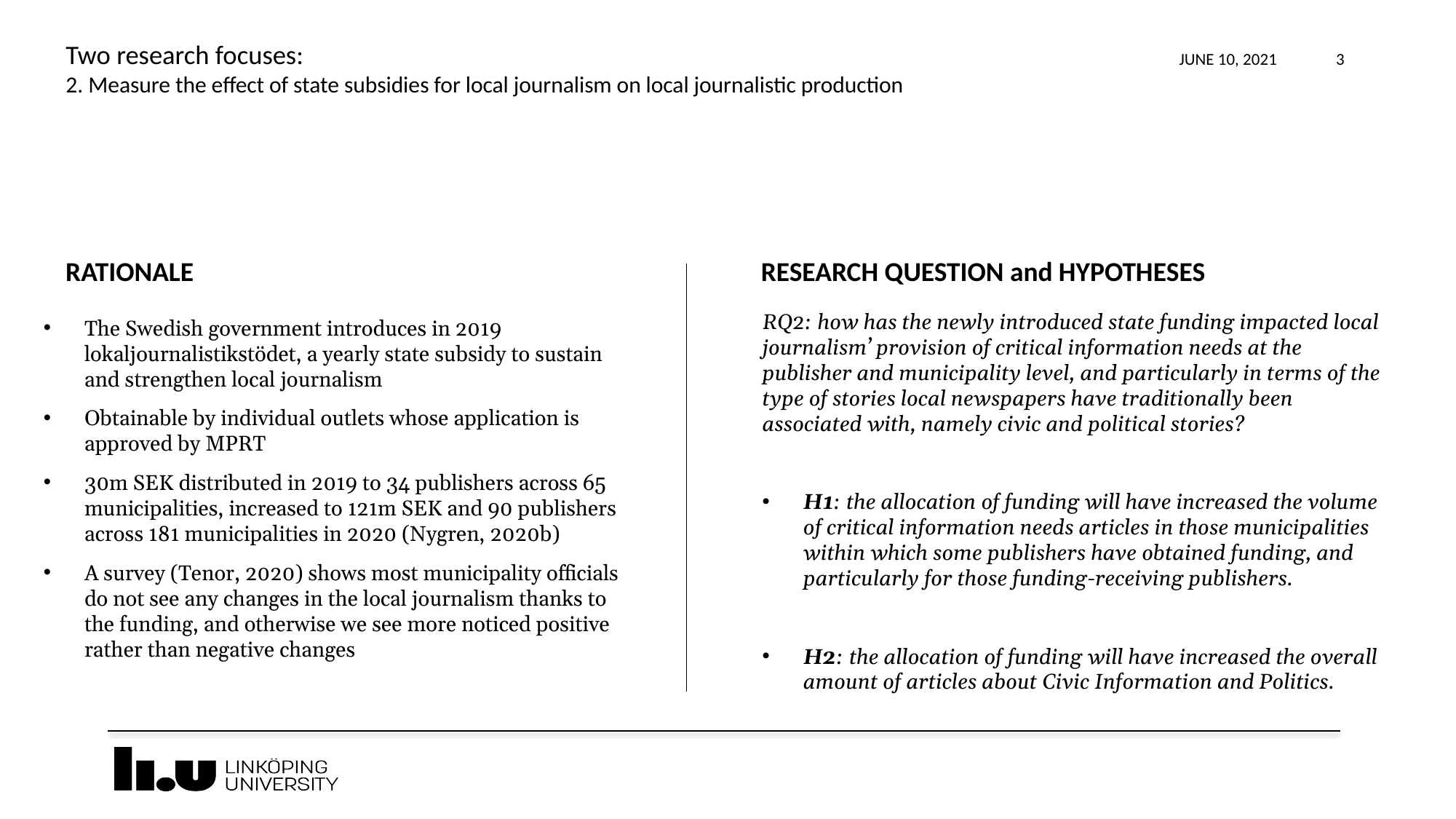

# Two research focuses: 2. Measure the effect of state subsidies for local journalism on local journalistic production
June 10, 2021
3

RATIONALE

RESEARCH QUESTION and HYPOTHESES

RQ2: how has the newly introduced state funding impacted local journalism’ provision of critical information needs at the publisher and municipality level, and particularly in terms of the type of stories local newspapers have traditionally been associated with, namely civic and political stories?

H1: the allocation of funding will have increased the volume of critical information needs articles in those municipalities within which some publishers have obtained funding, and particularly for those funding-receiving publishers.

H2: the allocation of funding will have increased the overall amount of articles about Civic Information and Politics.

The Swedish government introduces in 2019 lokaljournalistikstödet, a yearly state subsidy to sustain and strengthen local journalism
Obtainable by individual outlets whose application is approved by MPRT
30m SEK distributed in 2019 to 34 publishers across 65 municipalities, increased to 121m SEK and 90 publishers across 181 municipalities in 2020 (Nygren, 2020b)
A survey (Tenor, 2020) shows most municipality officials do not see any changes in the local journalism thanks to the funding, and otherwise we see more noticed positive rather than negative changes